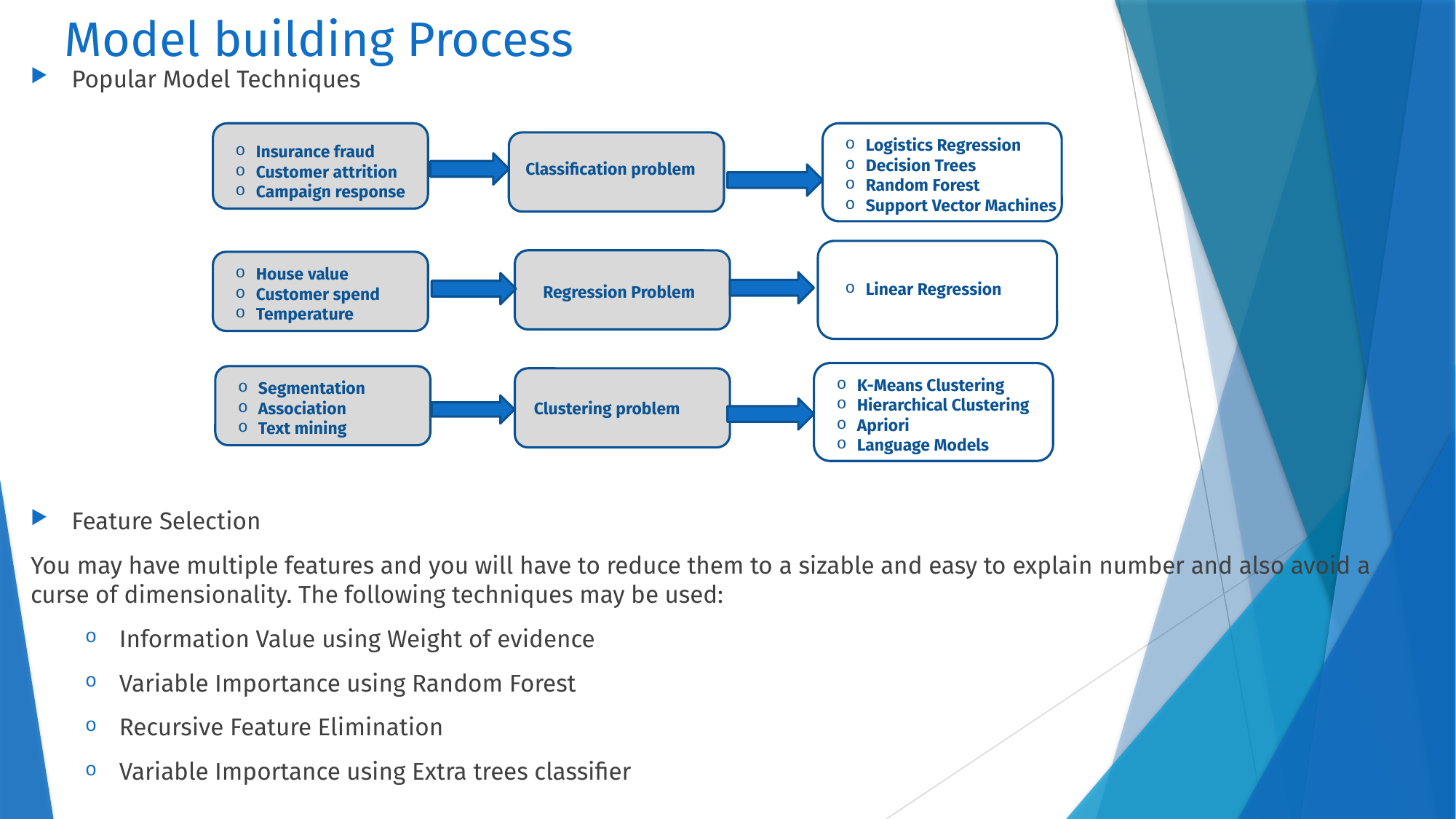

Model building Process
Popular Model Techniques

Feature Selection
You may have multiple features and you will have to reduce them to a sizable and easy to explain number and also avoid a curse of dimensionality. The following techniques may be used:
Information Value using Weight of evidence
Variable Importance using Random Forest
Recursive Feature Elimination
Variable Importance using Extra trees classifier

Logistics Regression
Decision Trees
Random Forest
Support Vector Machines

Insurance fraud
Customer attrition
Campaign response

Classification problem

House value
Customer spend
Temperature

Linear Regression
Regression Problem

K-Means Clustering
Hierarchical Clustering
Apriori
Language Models
Segmentation
Association
Text mining
Clustering problem